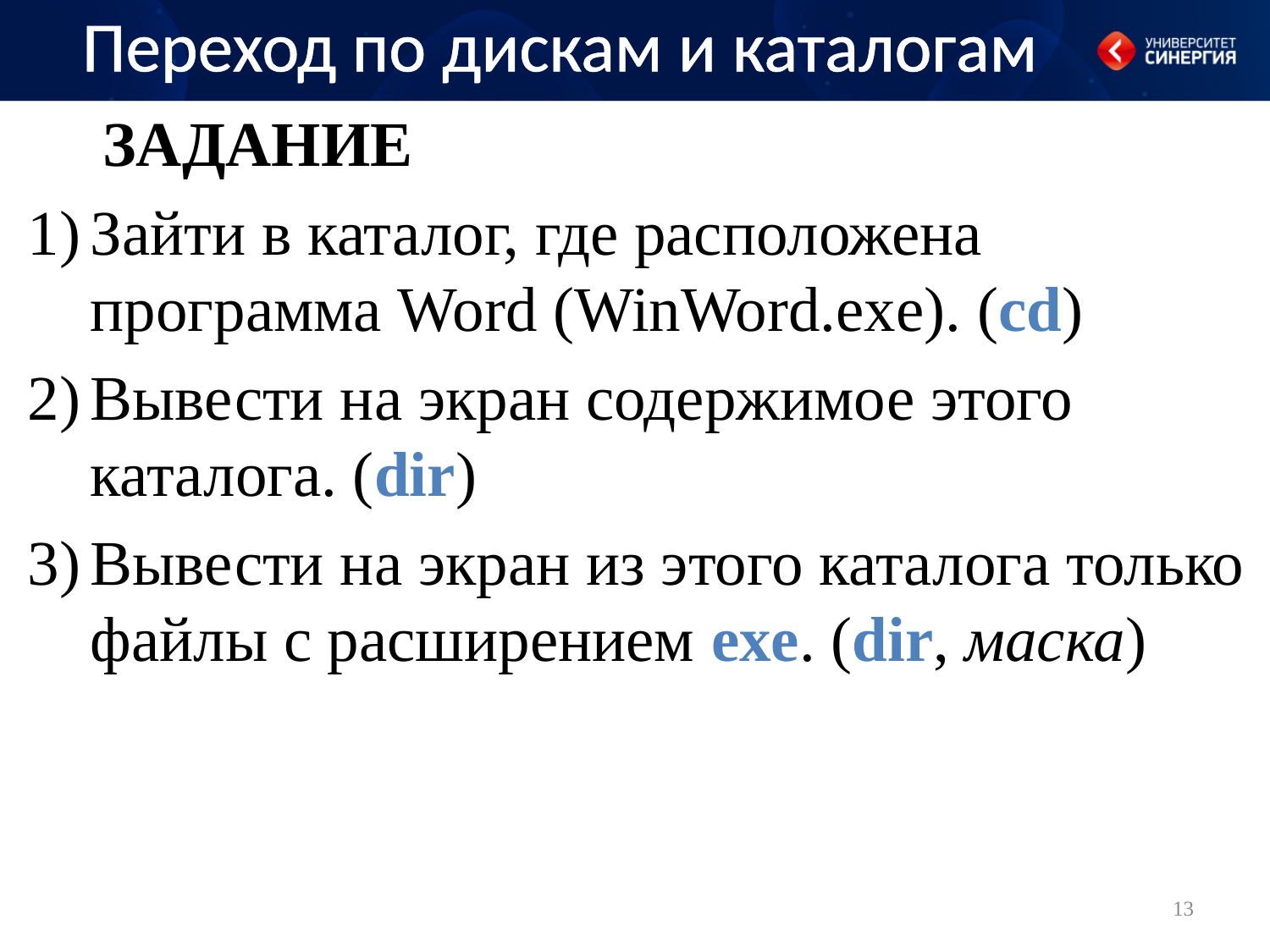

# Переход по дискам и каталогам
Задание
Зайти в каталог, где расположена программа Word (WinWord.exe). (cd)
Вывести на экран содержимое этого каталога. (dir)
Вывести на экран из этого каталога только файлы с расширением exe. (dir, маска)
13